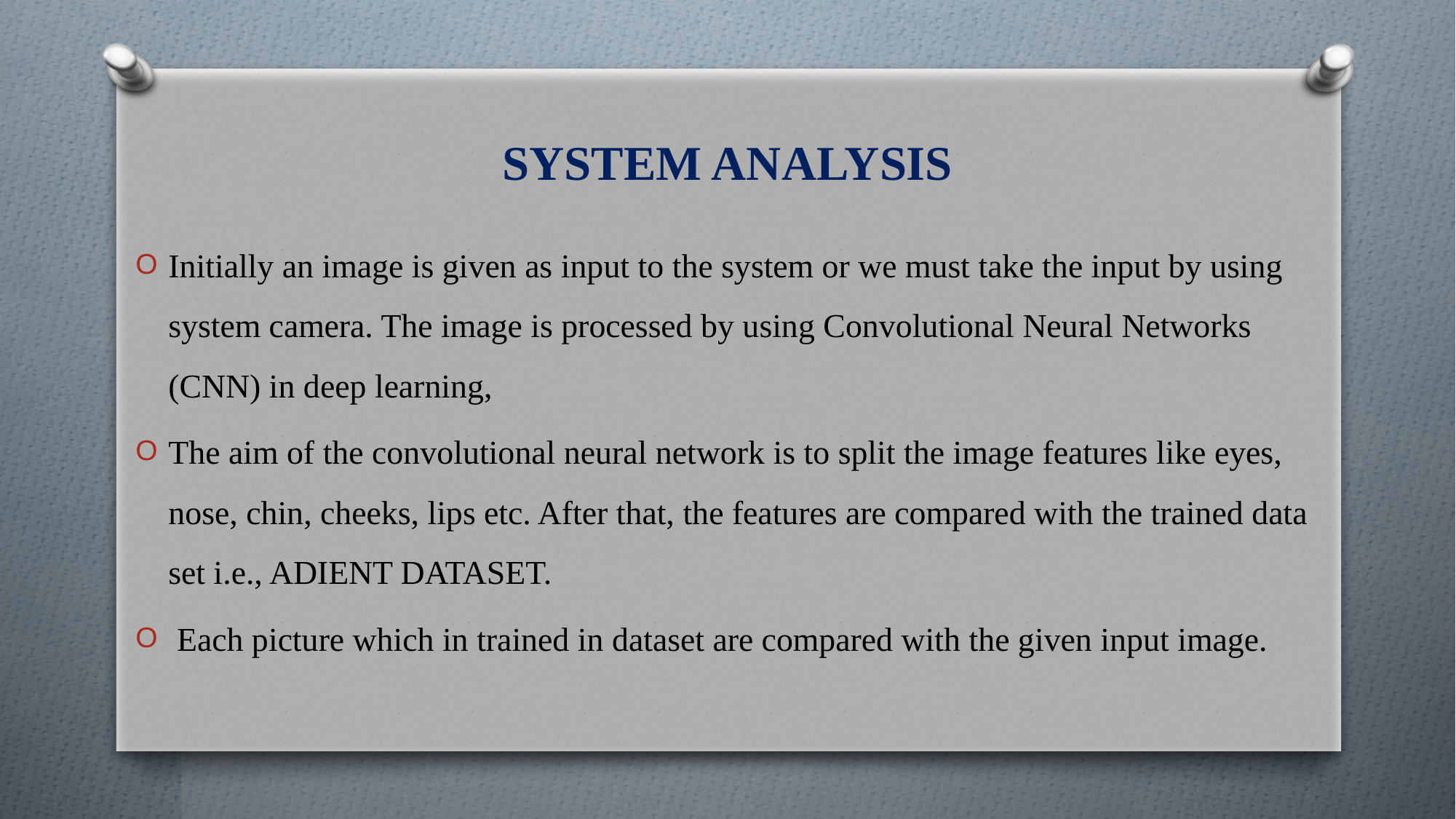

# SYSTEM ANALYSIS
Initially an image is given as input to the system or we must take the input by using system camera. The image is processed by using Convolutional Neural Networks (CNN) in deep learning,
The aim of the convolutional neural network is to split the image features like eyes, nose, chin, cheeks, lips etc. After that, the features are compared with the trained data set i.e., ADIENT DATASET.
 Each picture which in trained in dataset are compared with the given input image.